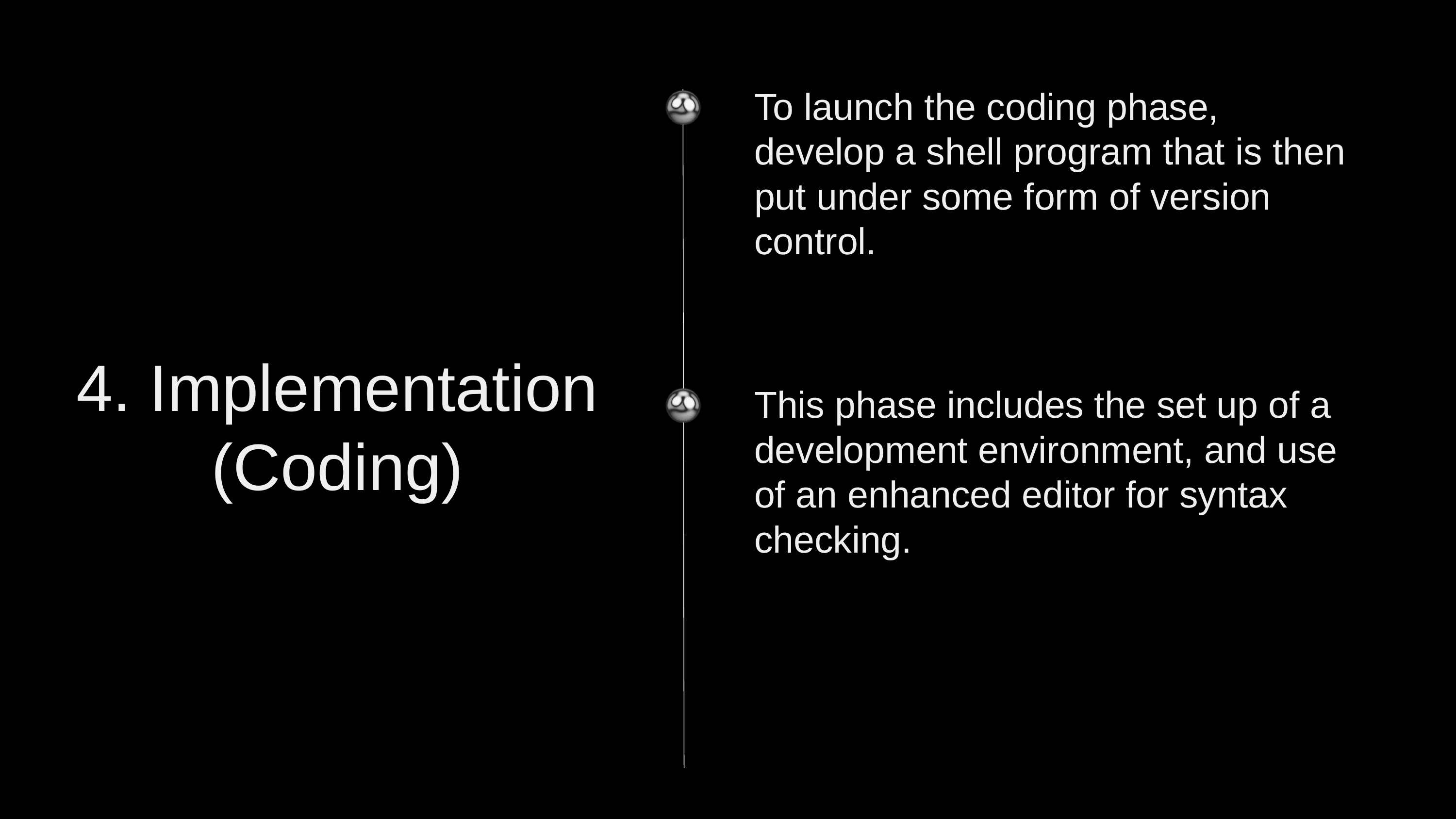

To launch the coding phase, develop a shell program that is then put under some form of version control.

4. Implementation
(Coding)
This phase includes the set up of a development environment, and use of an enhanced editor for syntax checking.